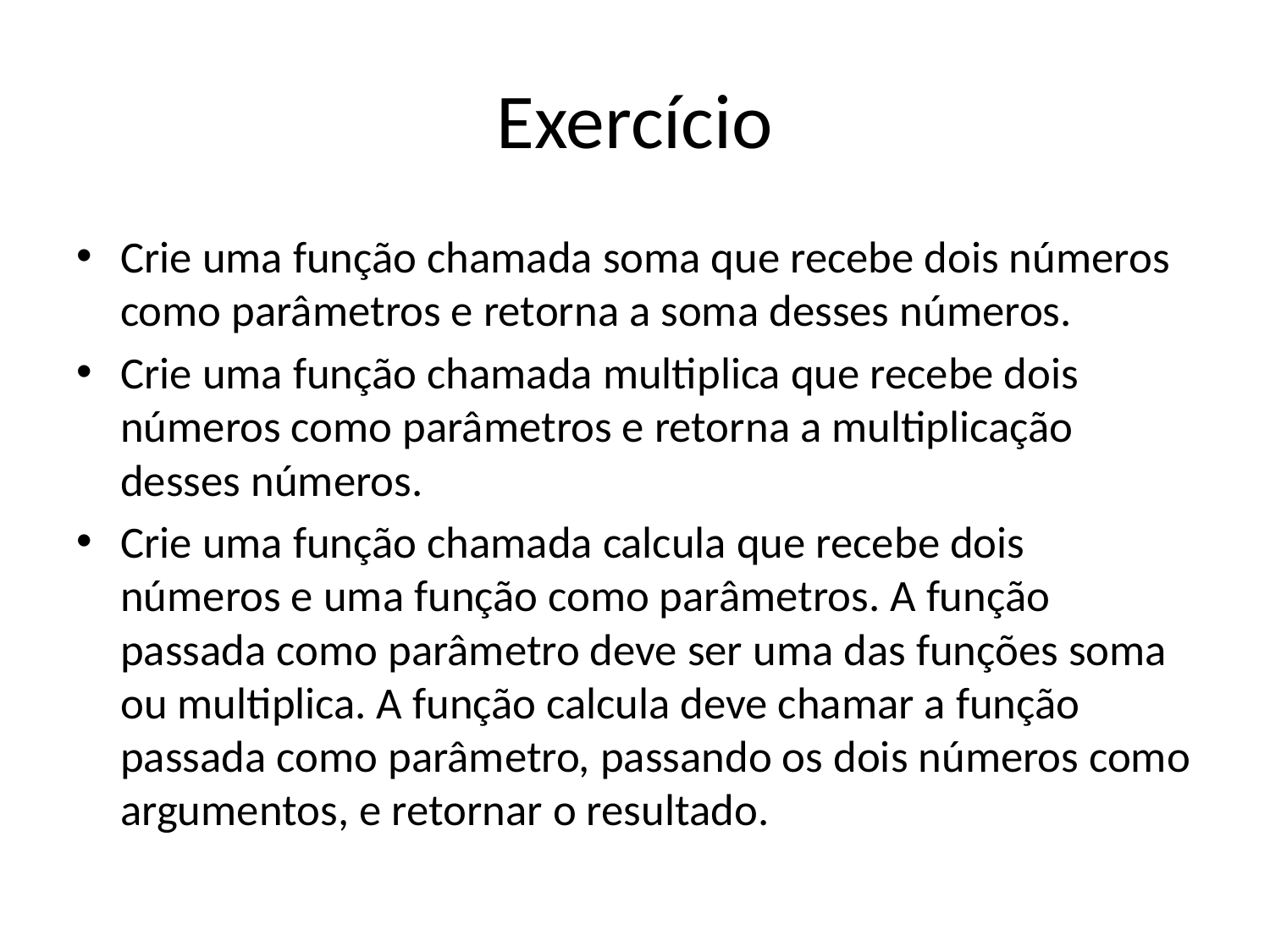

# Exercício
Crie uma função chamada soma que recebe dois números como parâmetros e retorna a soma desses números.
Crie uma função chamada multiplica que recebe dois números como parâmetros e retorna a multiplicação desses números.
Crie uma função chamada calcula que recebe dois números e uma função como parâmetros. A função passada como parâmetro deve ser uma das funções soma ou multiplica. A função calcula deve chamar a função passada como parâmetro, passando os dois números como argumentos, e retornar o resultado.